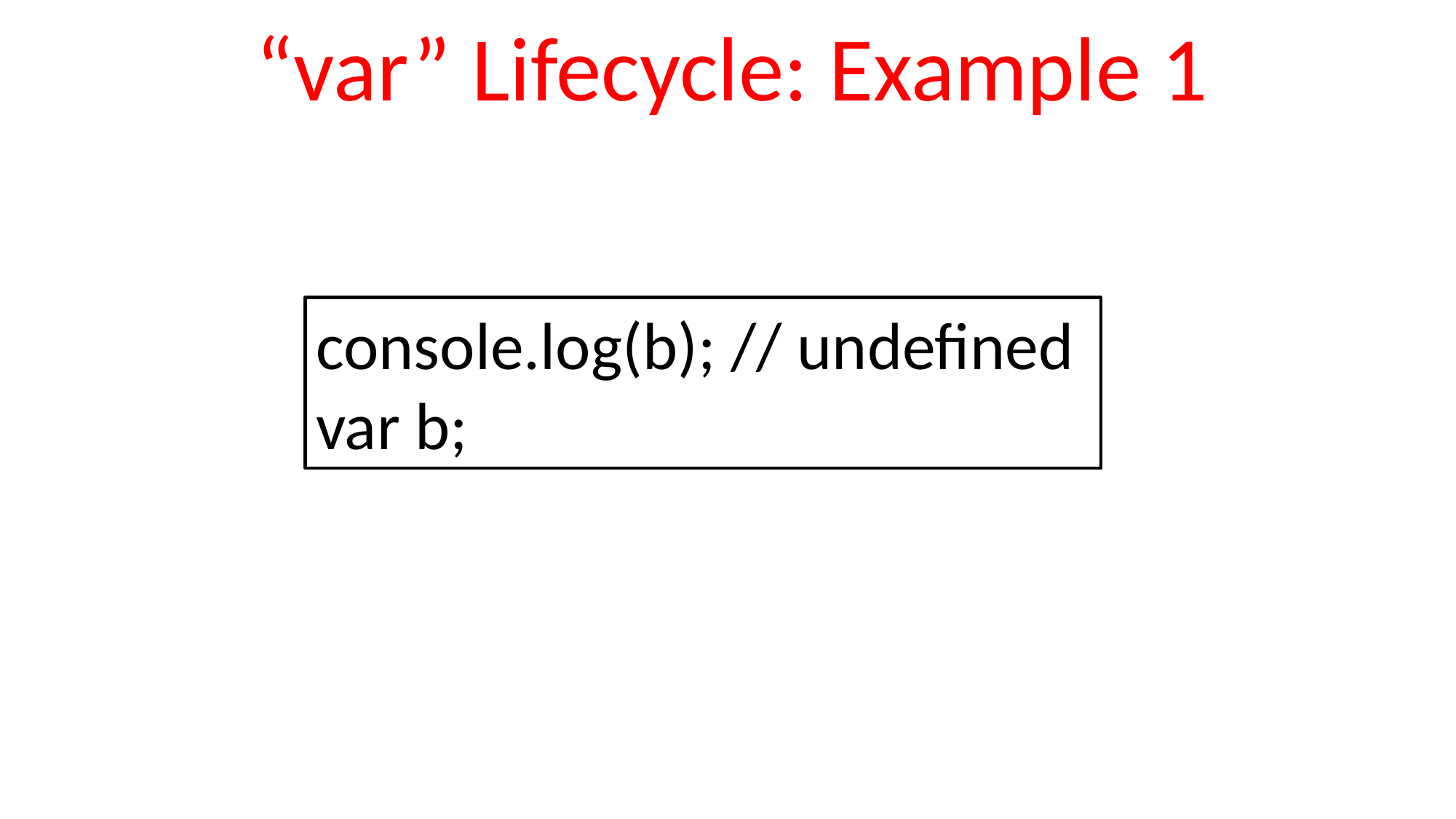

“var” Lifecycle: Example 1
console.log(b); // undefined
var b;